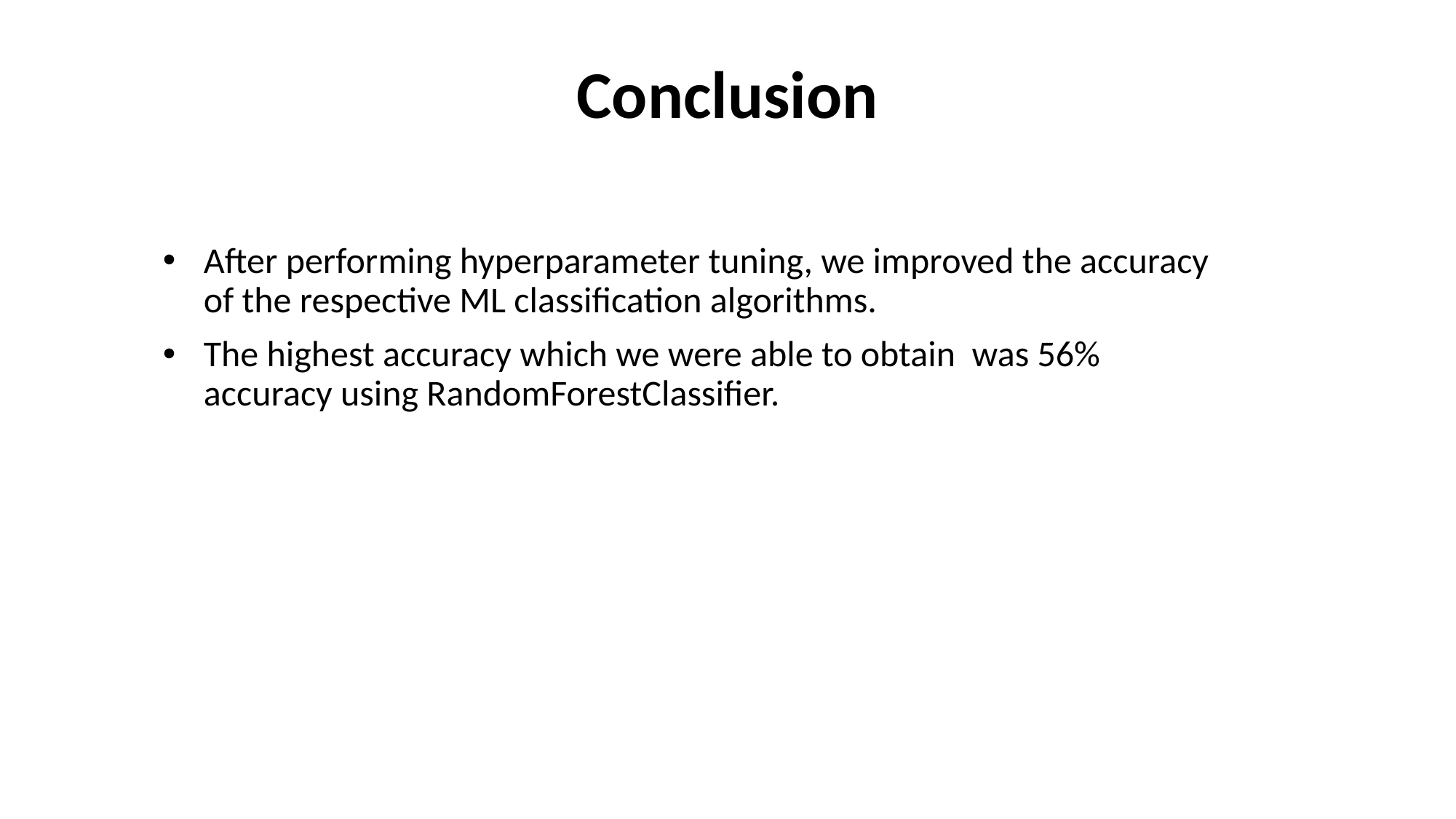

# Conclusion
After performing hyperparameter tuning, we improved the accuracy of the respective ML classification algorithms.
The highest accuracy which we were able to obtain  was 56% accuracy using RandomForestClassifier.